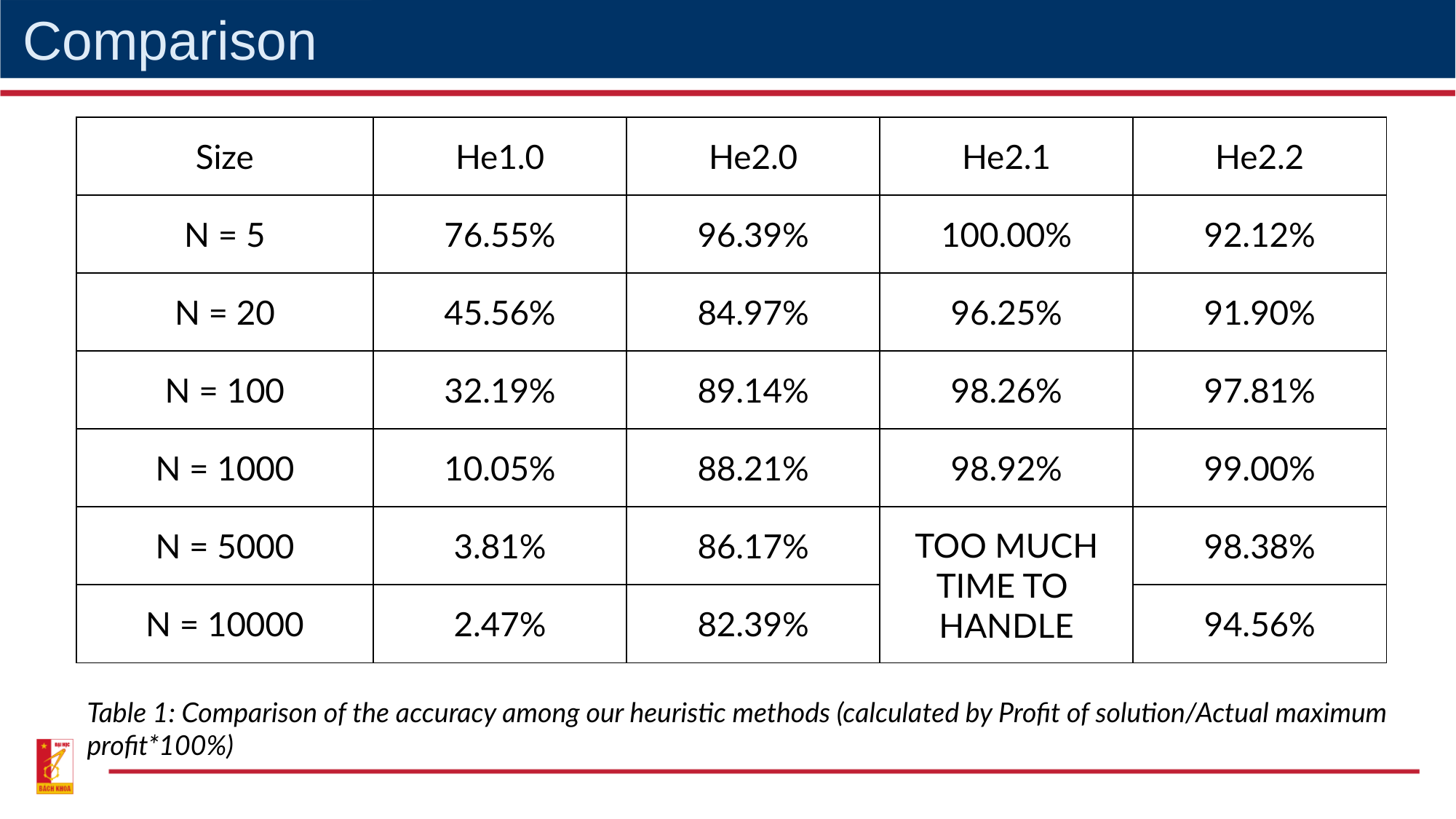

Comparison
| Size | He1.0 | He2.0 | He2.1 | He2.2 |
| --- | --- | --- | --- | --- |
| N = 5 | 76.55% | 96.39% | 100.00% | 92.12% |
| N = 20 | 45.56% | 84.97% | 96.25% | 91.90% |
| N = 100 | 32.19% | 89.14% | 98.26% | 97.81% |
| N = 1000 | 10.05% | 88.21% | 98.92% | 99.00% |
| N = 5000 | 3.81% | 86.17% | TOO MUCH TIME TO HANDLE | 98.38% |
| N = 10000 | 2.47% | 82.39% |  | 94.56% |
Table 1: Comparison of the accuracy among our heuristic methods (calculated by Profit of solution/Actual maximum profit*100%)